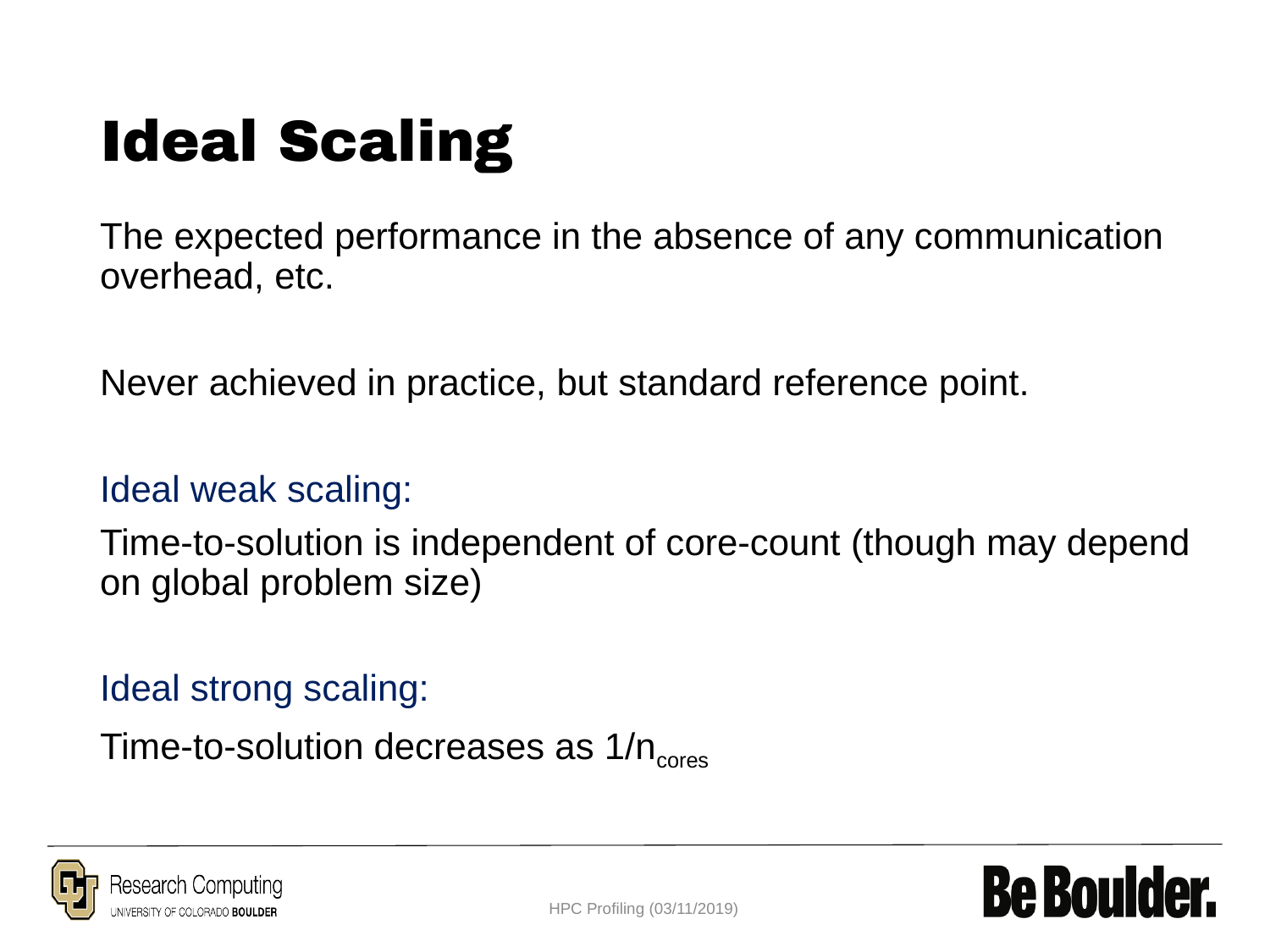

# Ideal Scaling
The expected performance in the absence of any communication overhead, etc.

Never achieved in practice, but standard reference point.

Ideal weak scaling:
Time-to-solution is independent of core-count (though may depend on global problem size)

Ideal strong scaling:
Time-to-solution decreases as 1/ncores
HPC Profiling (03/11/2019)